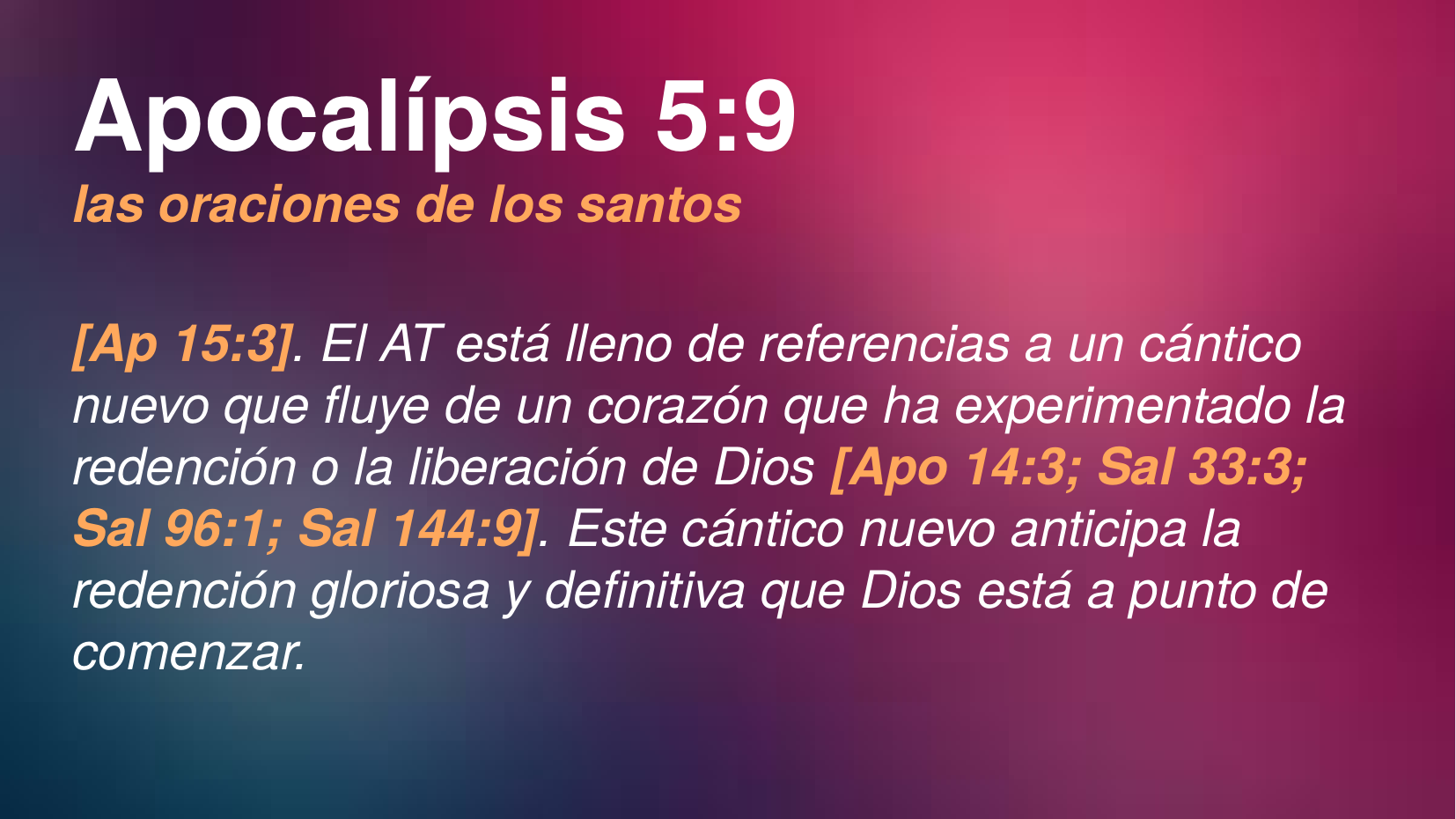

# Apocalípsis 5:9 las oraciones de los santos
[Ap 15:3]. El AT está lleno de referencias a un cántico nuevo que fluye de un corazón que ha experimentado la redención o la liberación de Dios [Apo 14:3; Sal 33:3; Sal 96:1; Sal 144:9]. Este cántico nuevo anticipa la redención gloriosa y definitiva que Dios está a punto de comenzar.